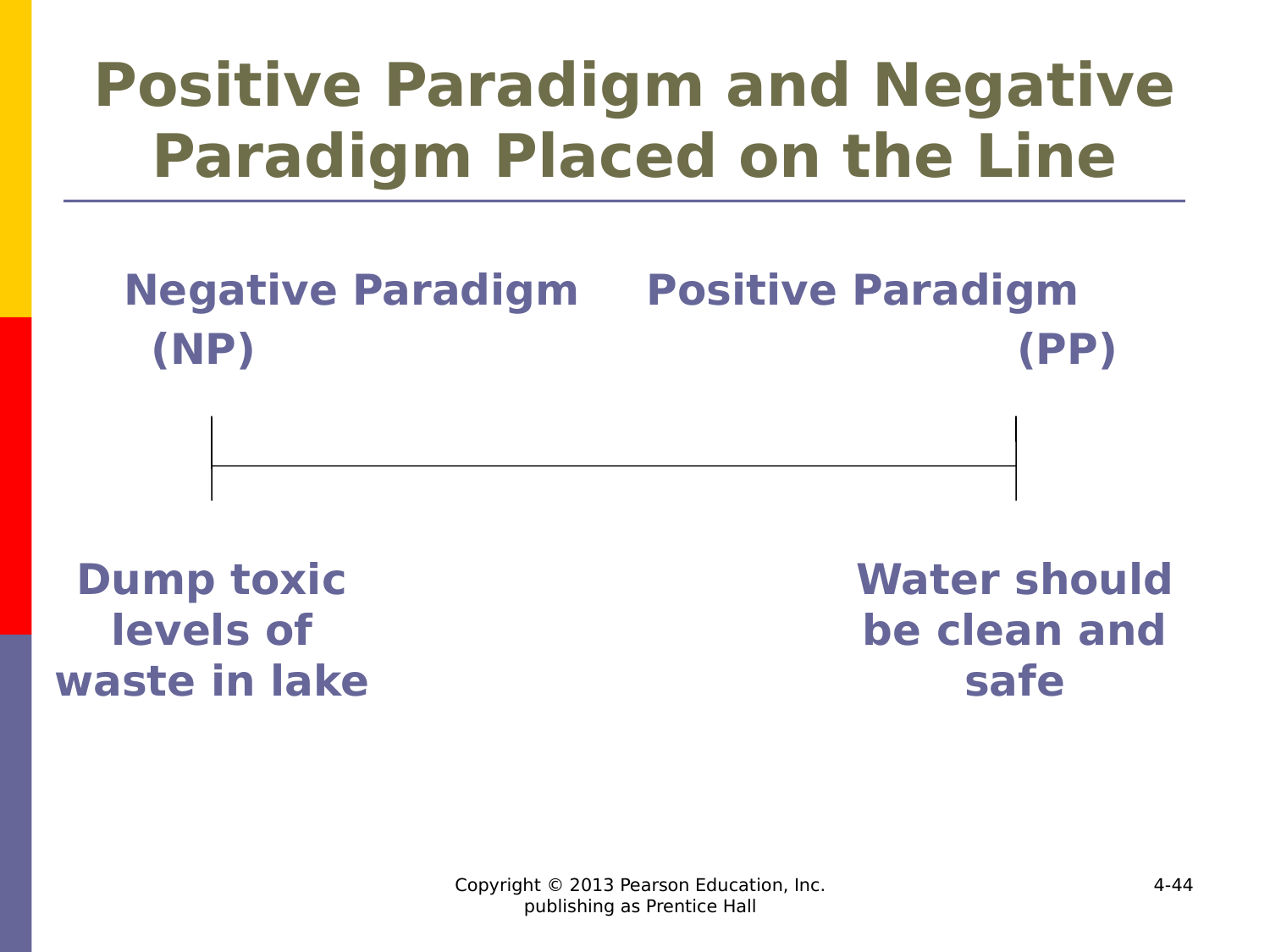

# Positive Paradigm and Negative Paradigm Placed on the Line
	Negative Paradigm 	 Positive Paradigm
	  (NP)			                          (PP)

Dump toxic levels of waste in lake
Water should be clean and safe
Copyright © 2013 Pearson Education, Inc. publishing as Prentice Hall
4-44